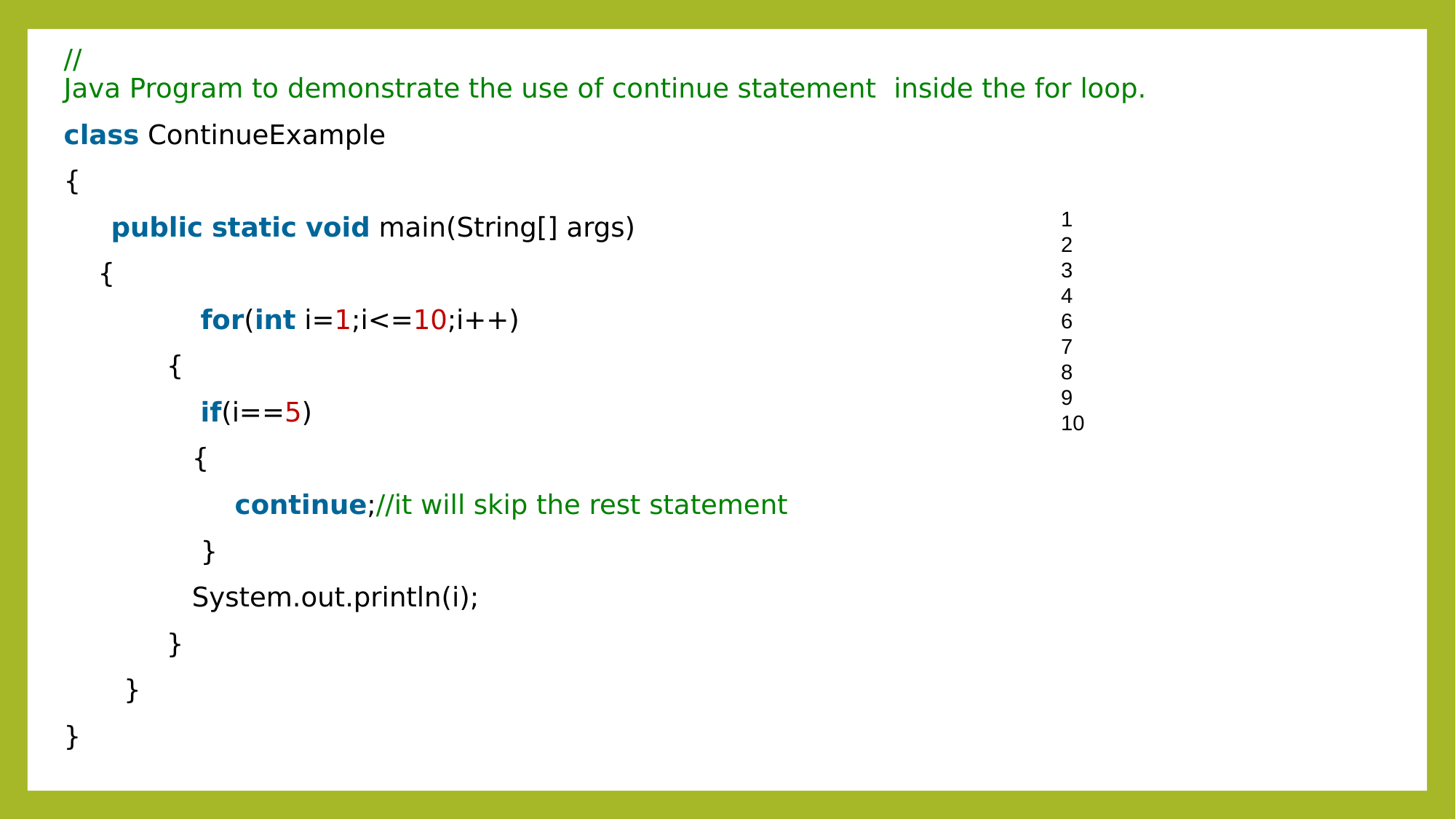

//Java Program to demonstrate the use of continue statement  inside the for loop.
class ContinueExample
{
     public static void main(String[] args)
    {
                for(int i=1;i<=10;i++)
            {
                if(i==5)
               {
                    continue;//it will skip the rest statement
                }
               System.out.println(i);
            }
       }
}

1 2 3 4 6 7 8 9 10